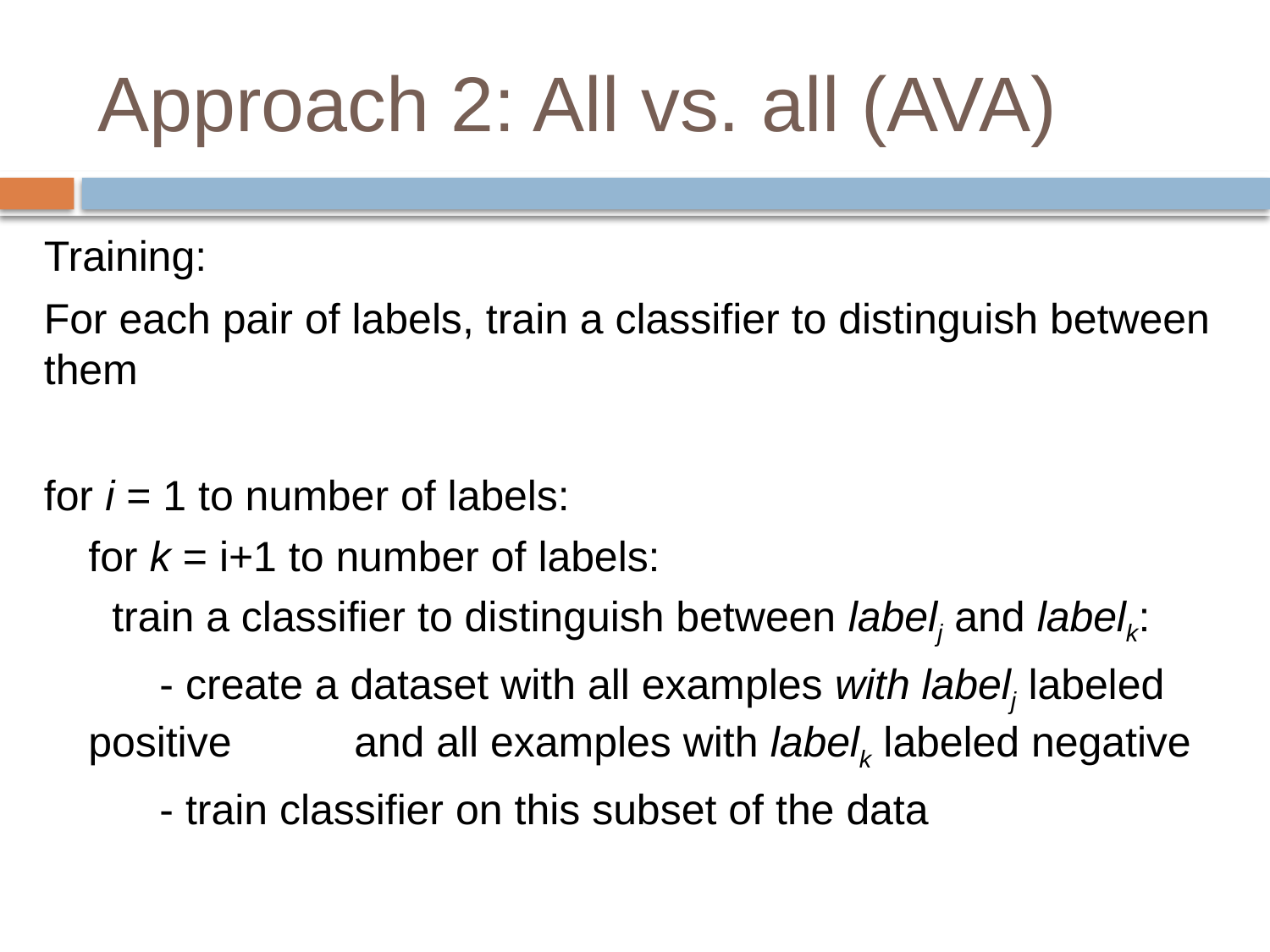

# Approach 2: All vs. all (AVA)
Training:
For each pair of labels, train a classifier to distinguish between them

for i = 1 to number of labels:
for k = i+1 to number of labels:
  train a classifier to distinguish between labelj and labelk:
      - create a dataset with all examples with labelj labeled positive      	 and all examples with labelk labeled negative
      - train classifier on this subset of the data